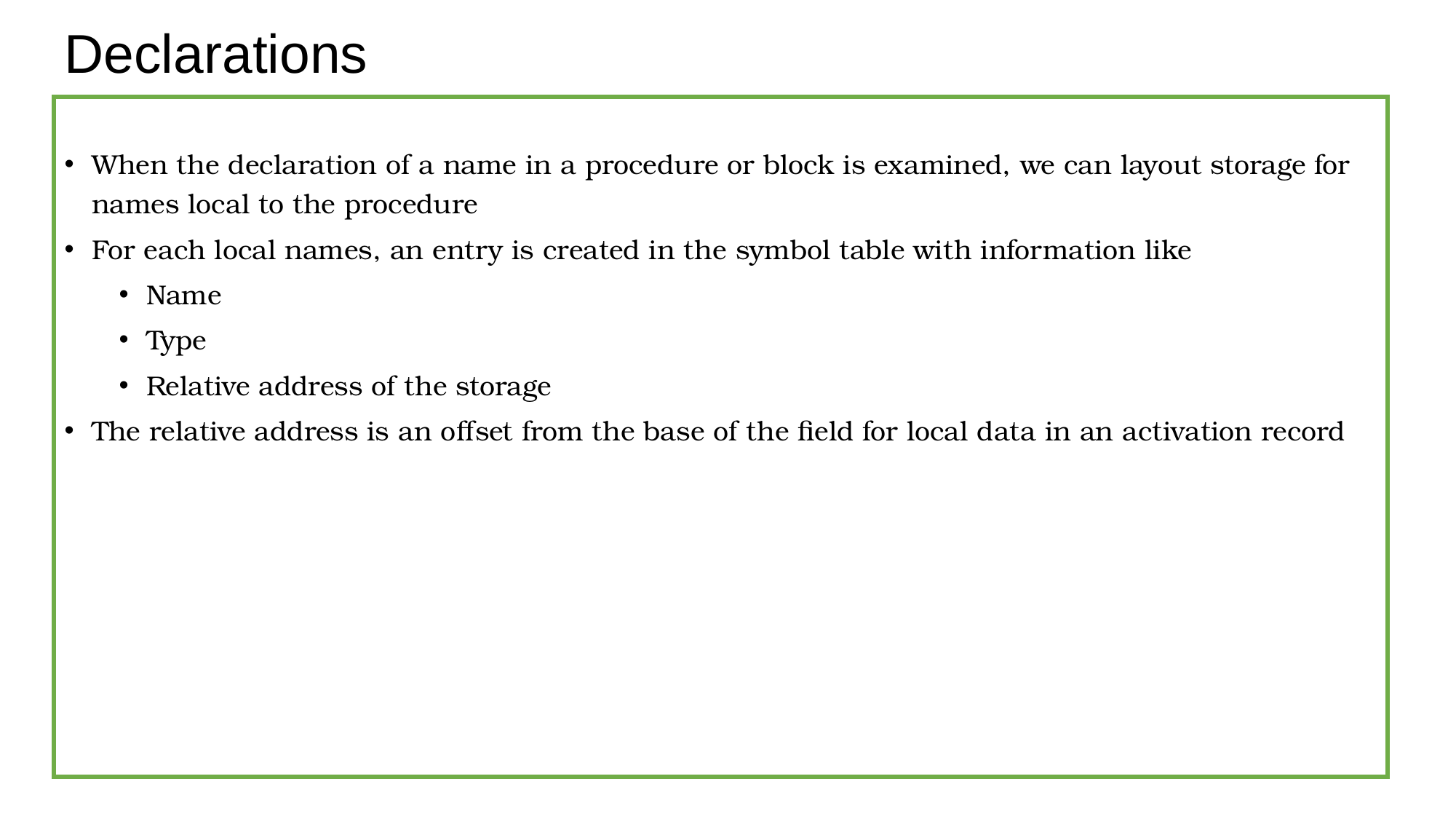

# Declarations

When the declaration of a name in a procedure or block is examined, we can layout storage for names local to the procedure
For each local names, an entry is created in the symbol table with information like
Name
Type
Relative address of the storage
The relative address is an offset from the base of the field for local data in an activation record